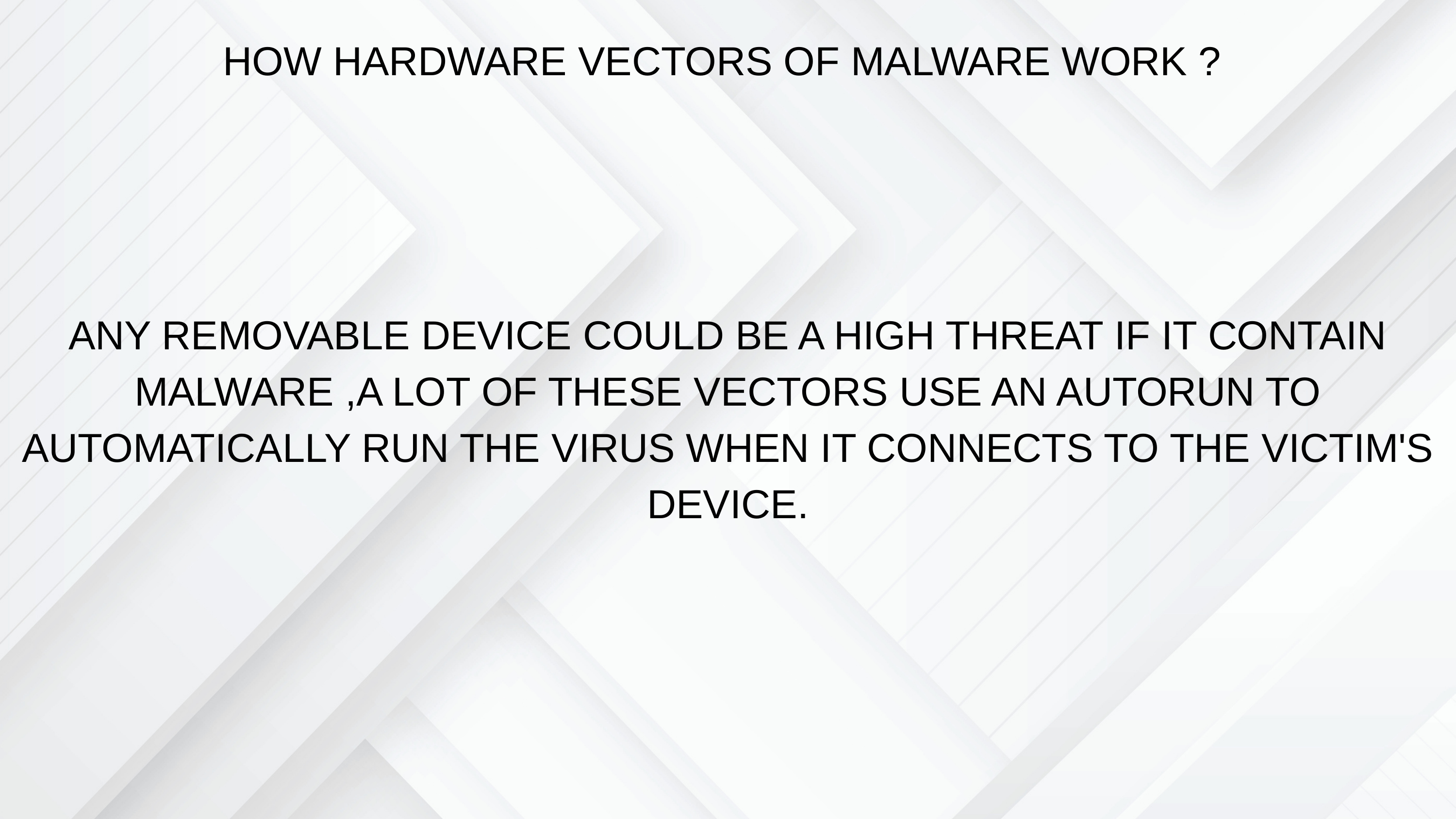

HOW HARDWARE VECTORS OF MALWARE WORK ?
ANY REMOVABLE DEVICE COULD BE A HIGH THREAT IF IT CONTAIN MALWARE ,A LOT OF THESE VECTORS USE AN AUTORUN TO AUTOMATICALLY RUN THE VIRUS WHEN IT CONNECTS TO THE VICTIM'S DEVICE.